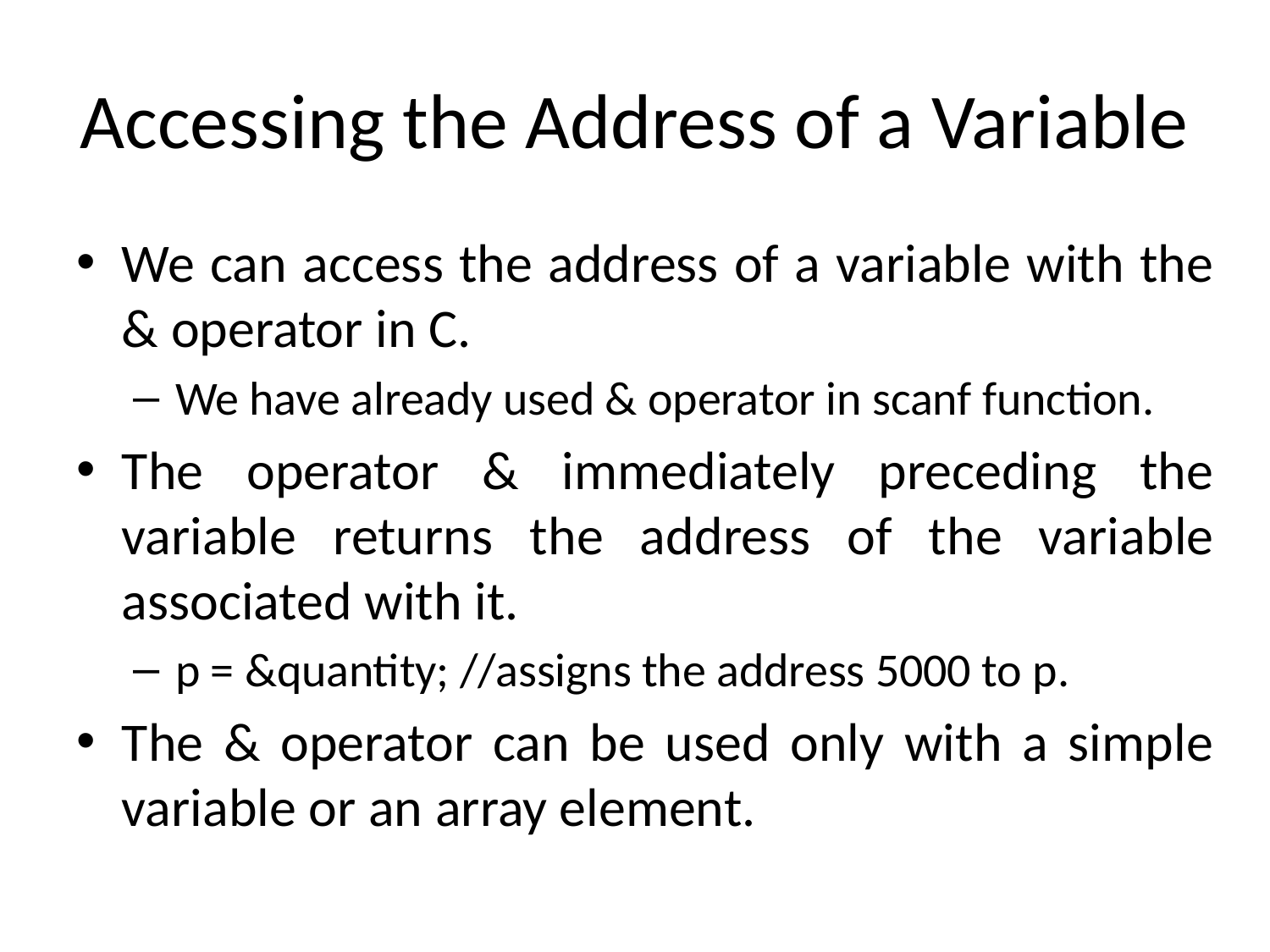

# Accessing the Address of a Variable
We can access the address of a variable with the & operator in C.
We have already used & operator in scanf function.
The operator & immediately preceding the variable returns the address of the variable associated with it.
p = &quantity; //assigns the address 5000 to p.
The & operator can be used only with a simple variable or an array element.